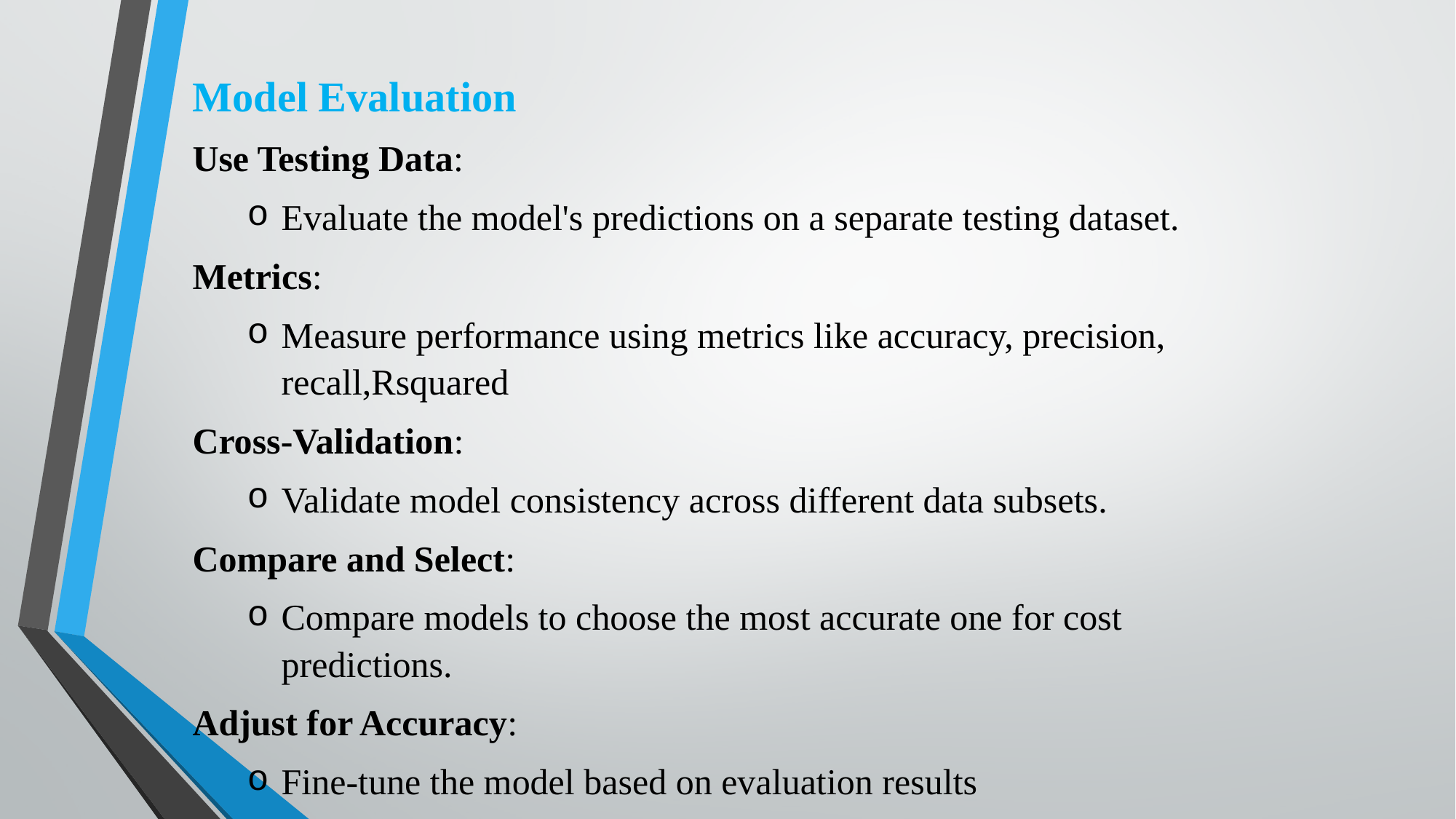

Model Evaluation
Use Testing Data:
Evaluate the model's predictions on a separate testing dataset.
Metrics:
Measure performance using metrics like accuracy, precision, recall,Rsquared
Cross-Validation:
Validate model consistency across different data subsets.
Compare and Select:
Compare models to choose the most accurate one for cost predictions.
Adjust for Accuracy:
Fine-tune the model based on evaluation results